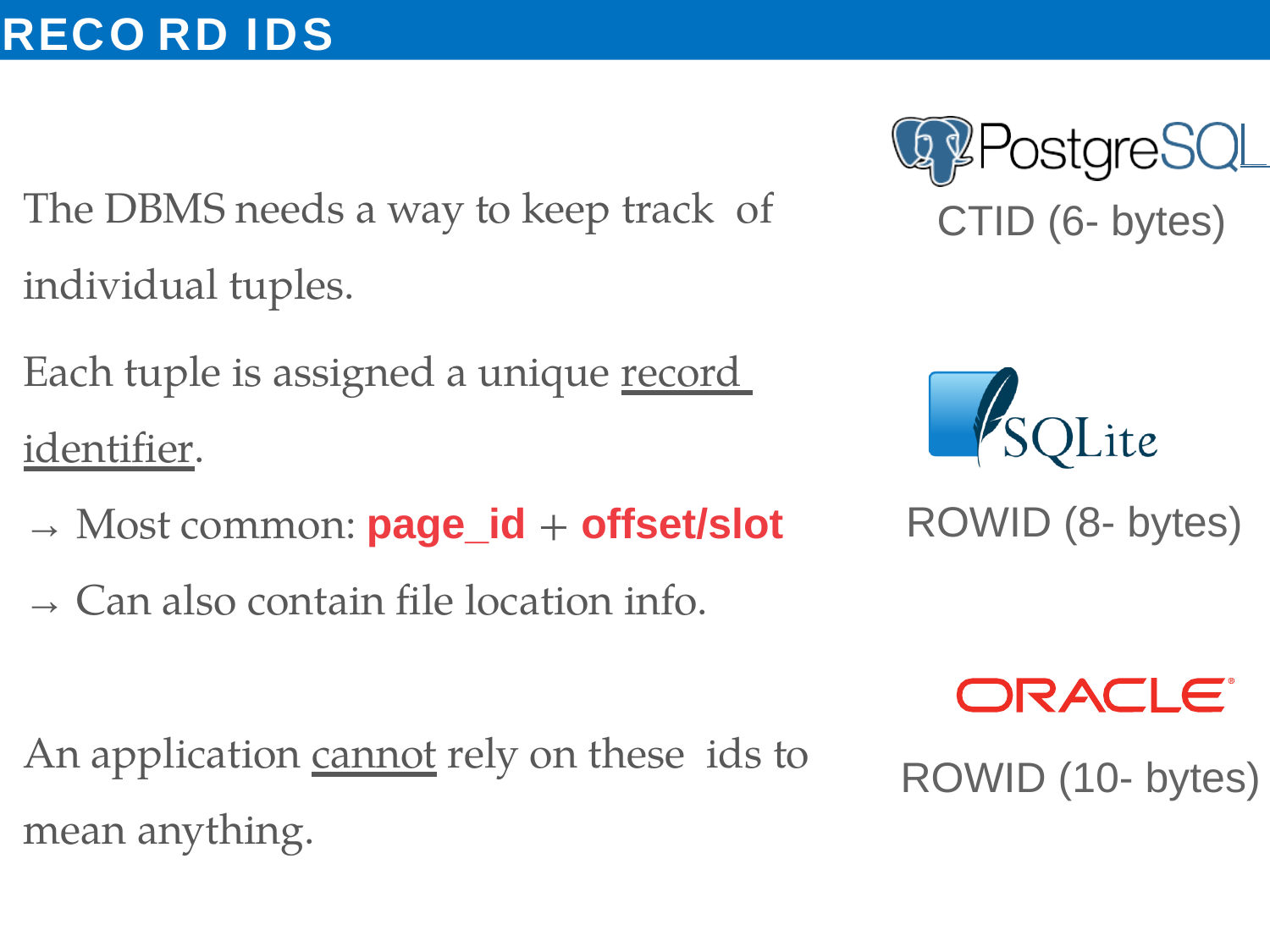

# RECO RD	IDS

The DBMS needs a way to keep track  of individual tuples.
Each tuple is assigned a unique record  identifier.
→ Most common: page_id + offset/slot
→ Can also contain file location info.

An application cannot rely on these  ids to mean anything.
CTID (6- bytes)

ROWID (8- bytes)

ROWID (10- bytes)